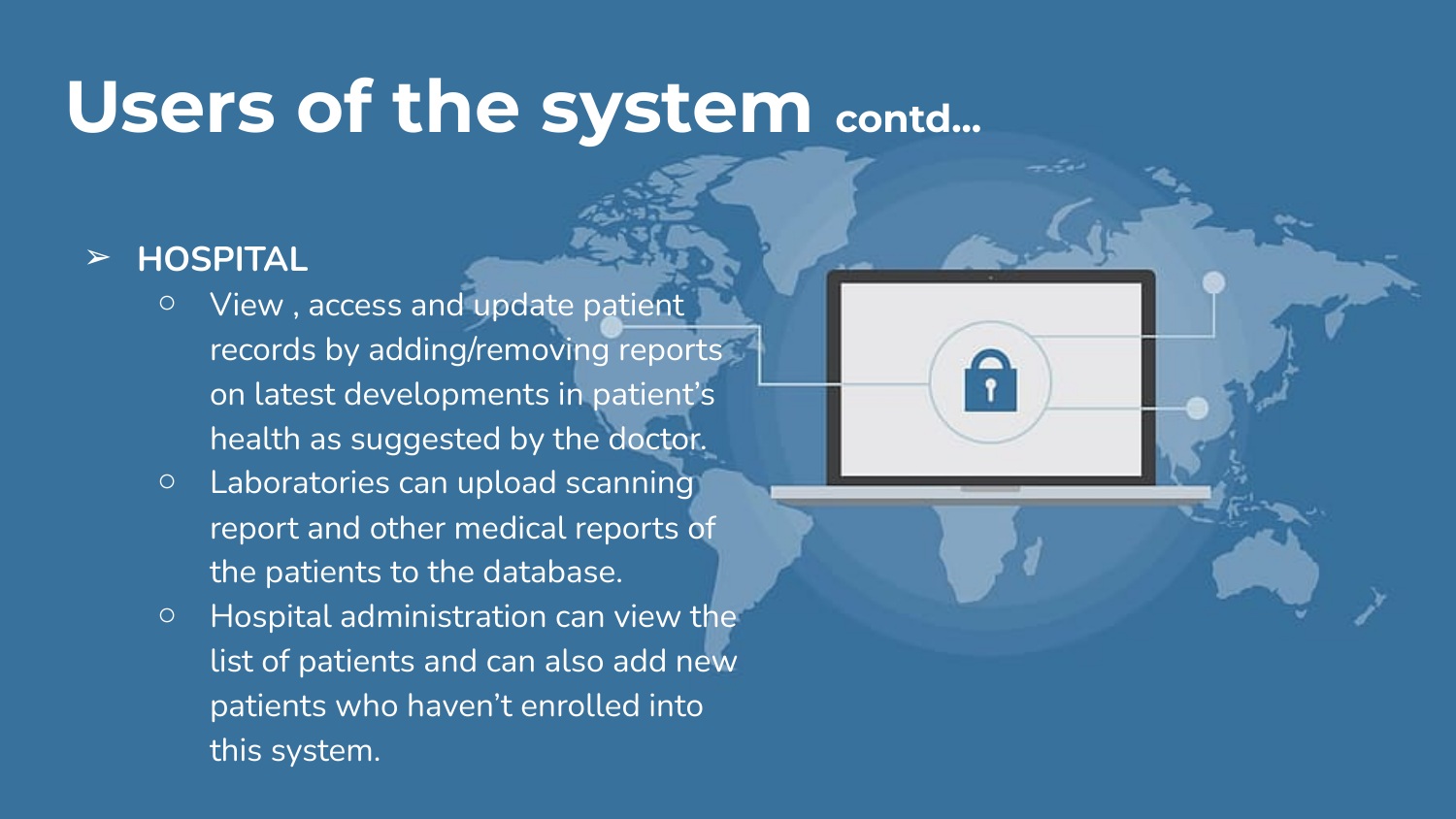

# Users of the system contd...
HOSPITAL
View , access and update patient records by adding/removing reports on latest developments in patient’s health as suggested by the doctor.
Laboratories can upload scanning report and other medical reports of the patients to the database.
Hospital administration can view the list of patients and can also add new patients who haven’t enrolled into this system.